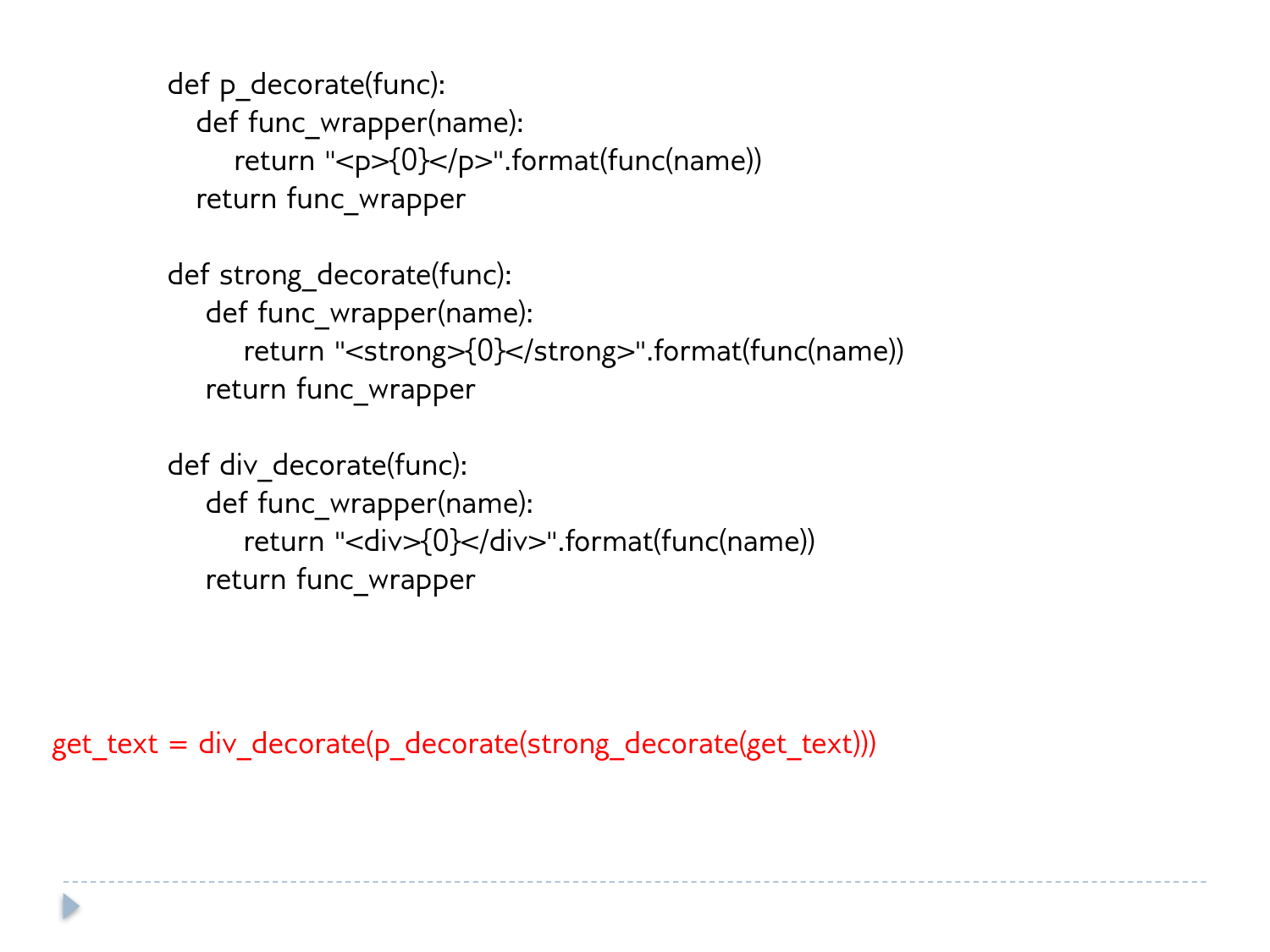

def p_decorate(func):
   def func_wrapper(name):
       return "<p>{0}</p>".format(func(name))
   return func_wrapper

def strong_decorate(func):
    def func_wrapper(name):
        return "<strong>{0}</strong>".format(func(name))
    return func_wrapper

def div_decorate(func):
    def func_wrapper(name):
        return "<div>{0}</div>".format(func(name))
    return func_wrapper
get_text = div_decorate(p_decorate(strong_decorate(get_text)))